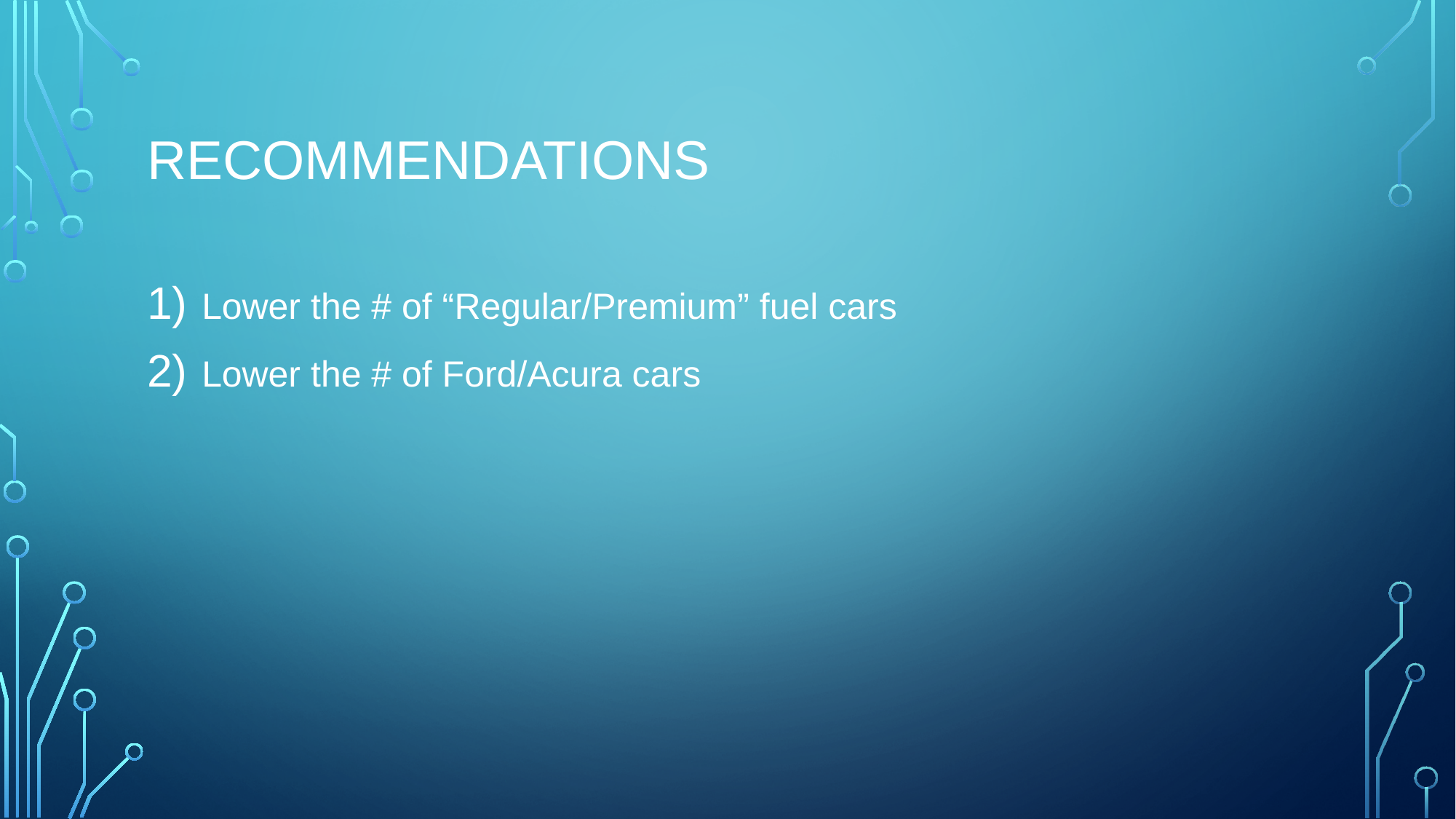

# Recommendations
Lower the # of “Regular/Premium” fuel cars
Lower the # of Ford/Acura cars